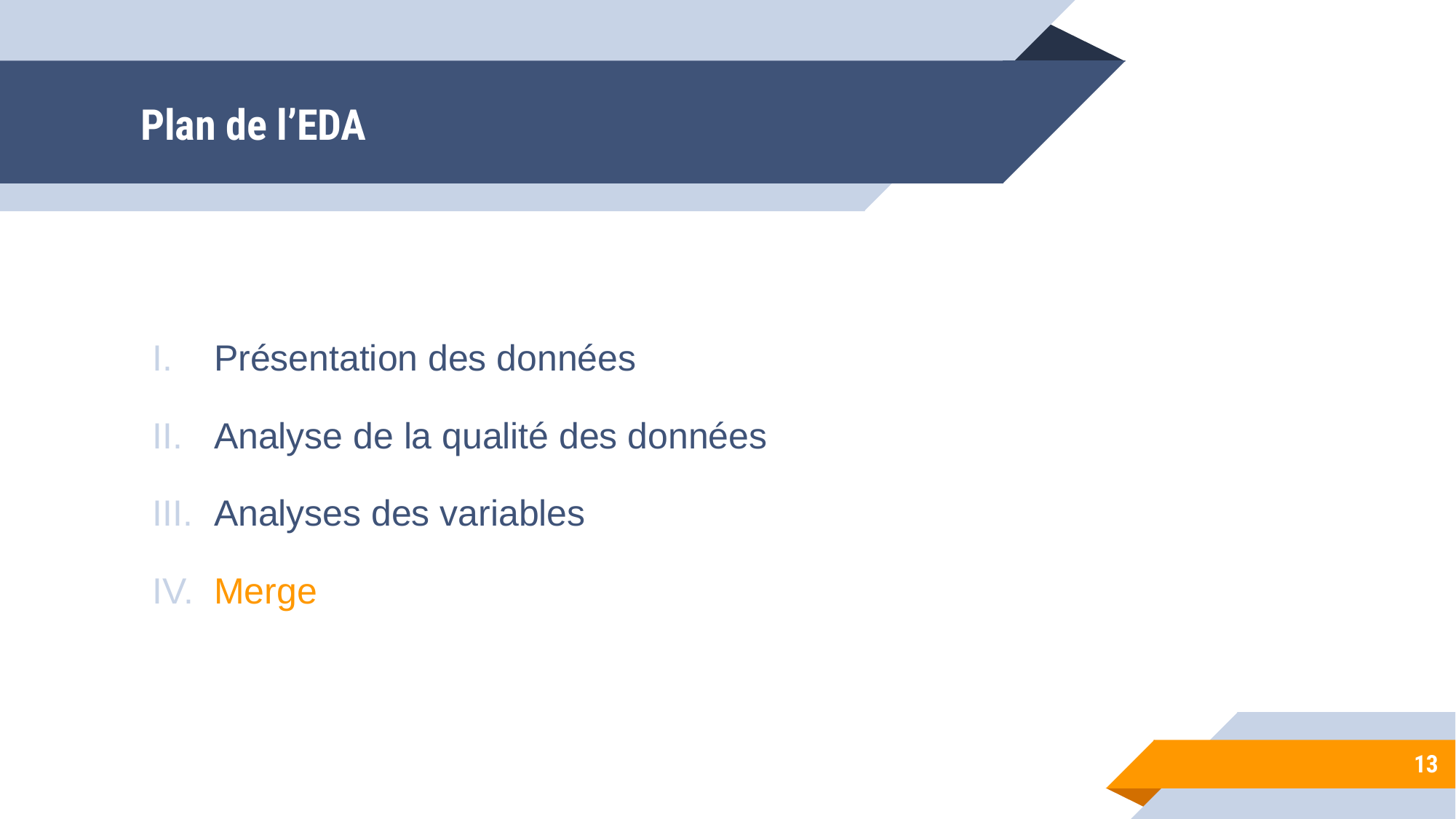

# Plan de l’EDA
Présentation des données
Analyse de la qualité des données
Analyses des variables
Merge
13